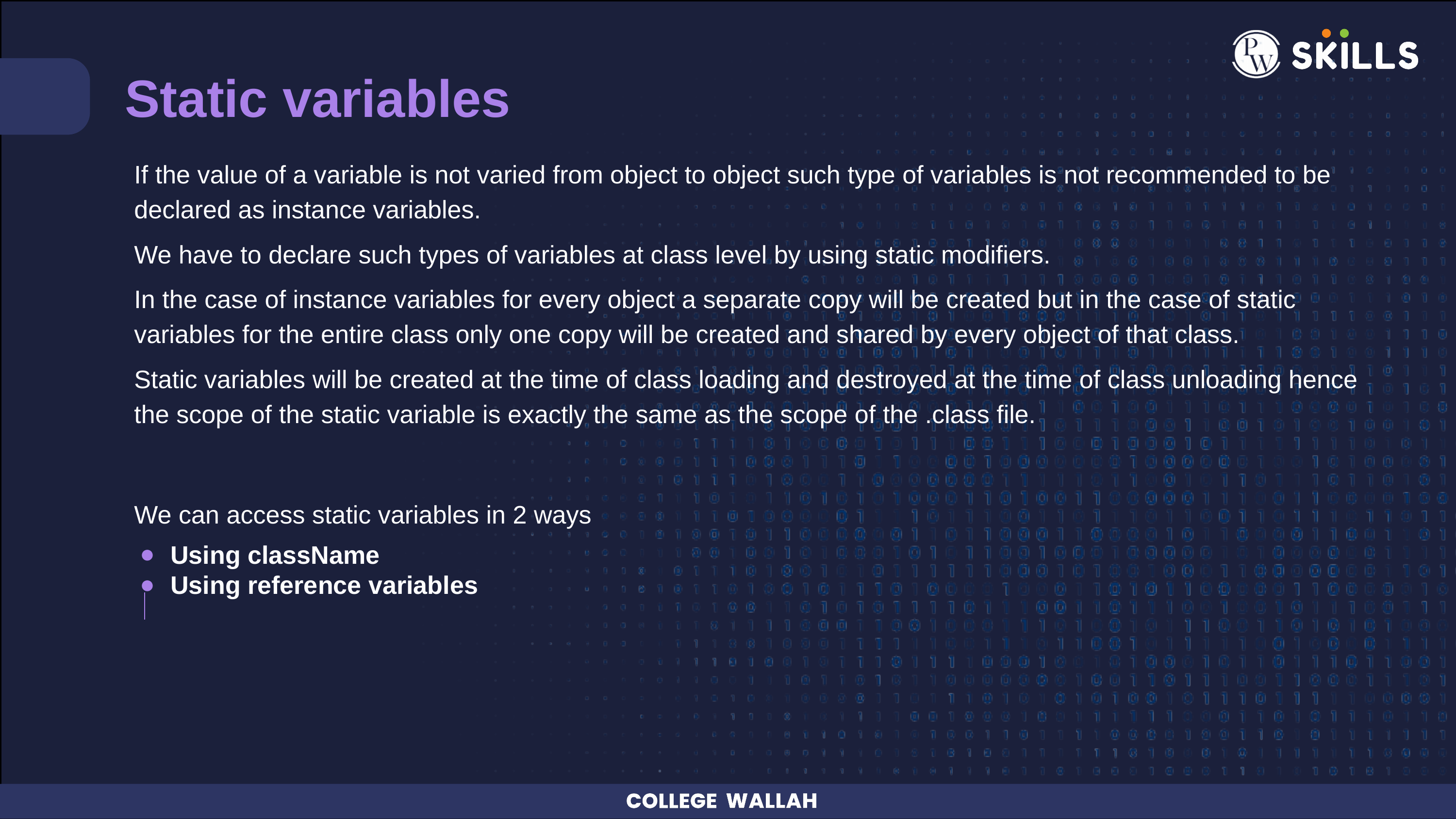

Static variables
If the value of a variable is not varied from object to object such type of variables is not recommended to be declared as instance variables.
We have to declare such types of variables at class level by using static modifiers.
In the case of instance variables for every object a separate copy will be created but in the case of static variables for the entire class only one copy will be created and shared by every object of that class.
Static variables will be created at the time of class loading and destroyed at the time of class unloading hence the scope of the static variable is exactly the same as the scope of the .class file.

We can access static variables in 2 ways
Using className
Using reference variables